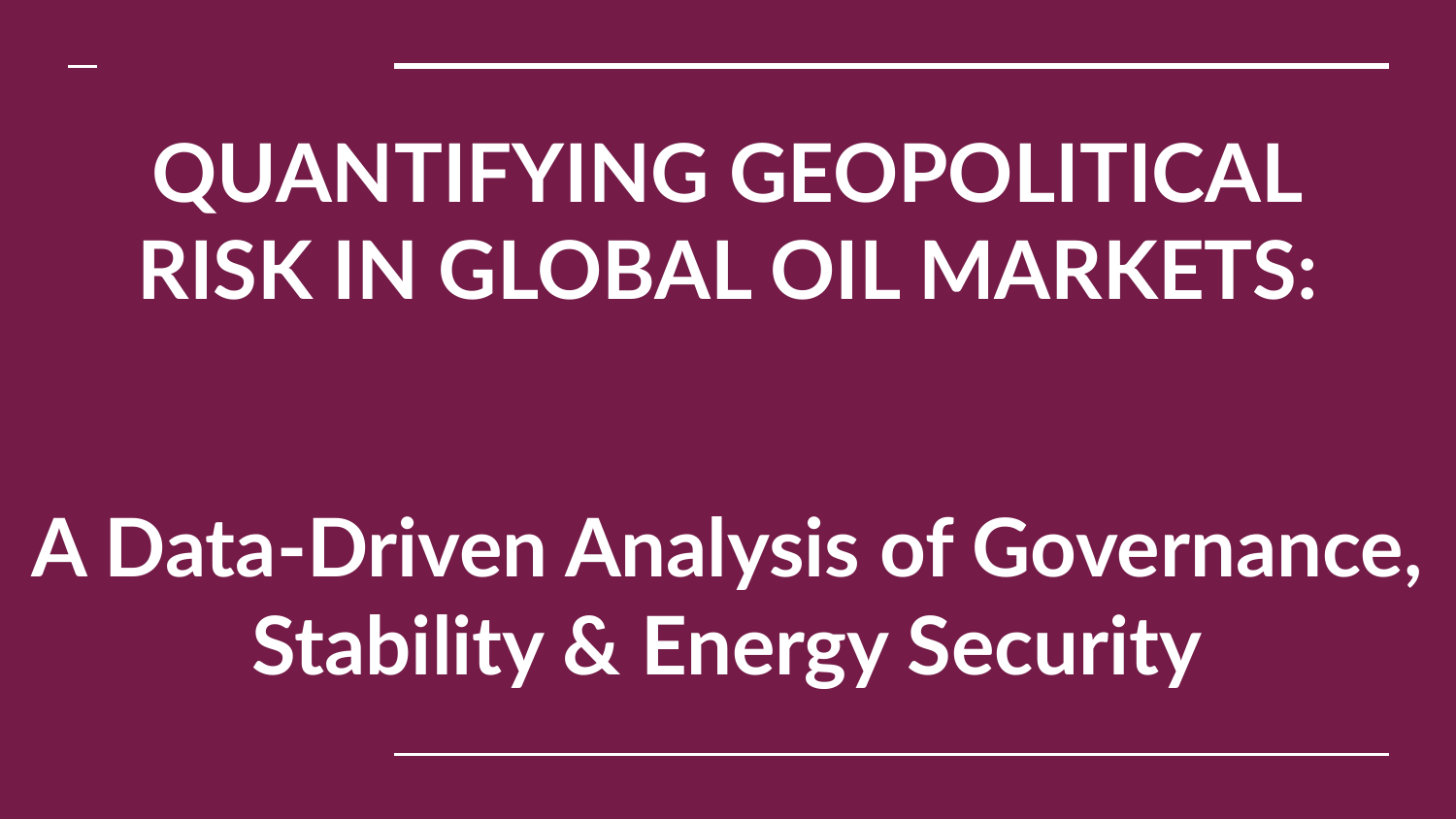

# QUANTIFYING GEOPOLITICAL
RISK IN GLOBAL OIL MARKETS:

A Data-Driven Analysis of Governance, Stability & Energy Security